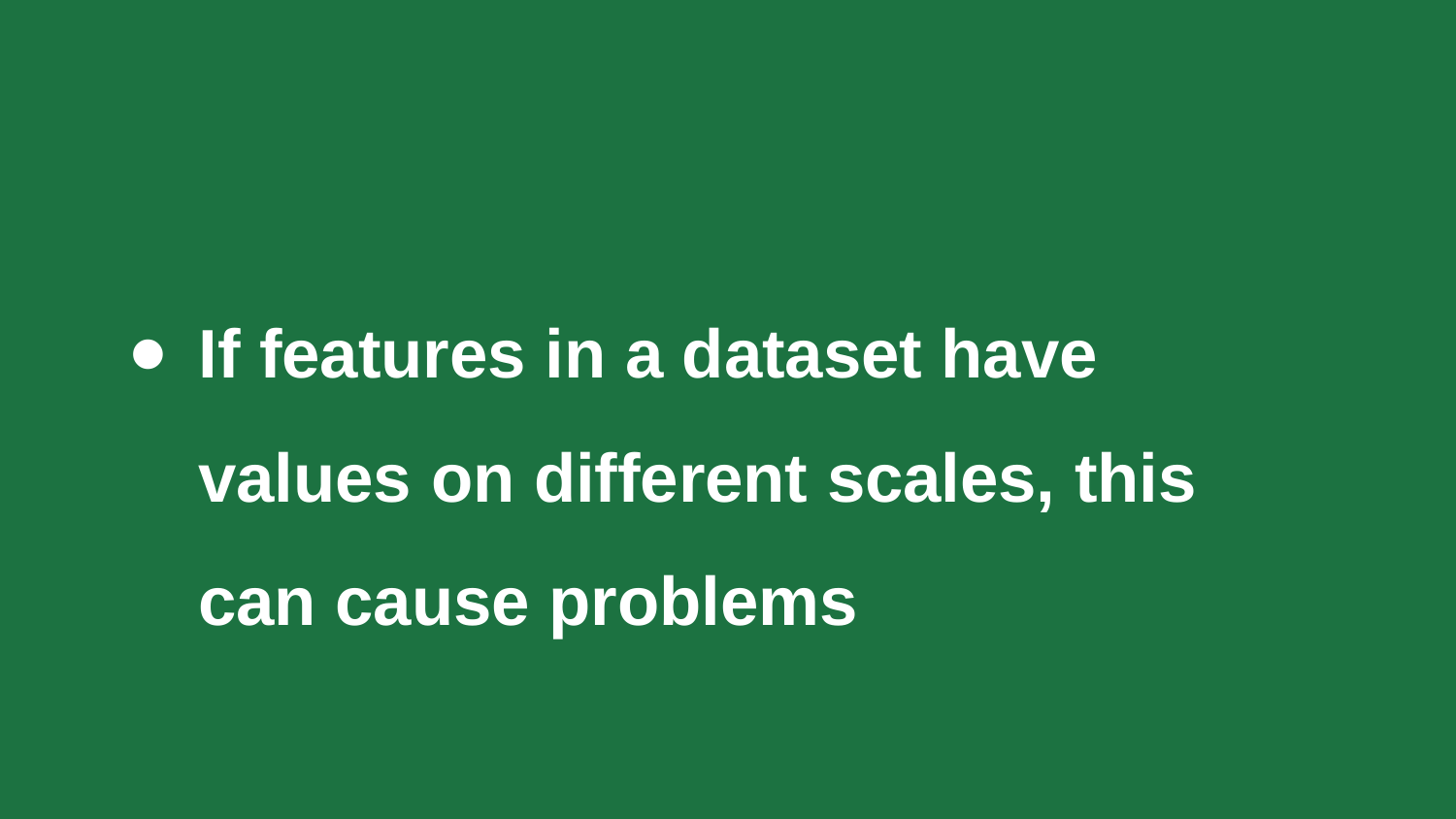

# If features in a dataset have values on different scales, this can cause problems